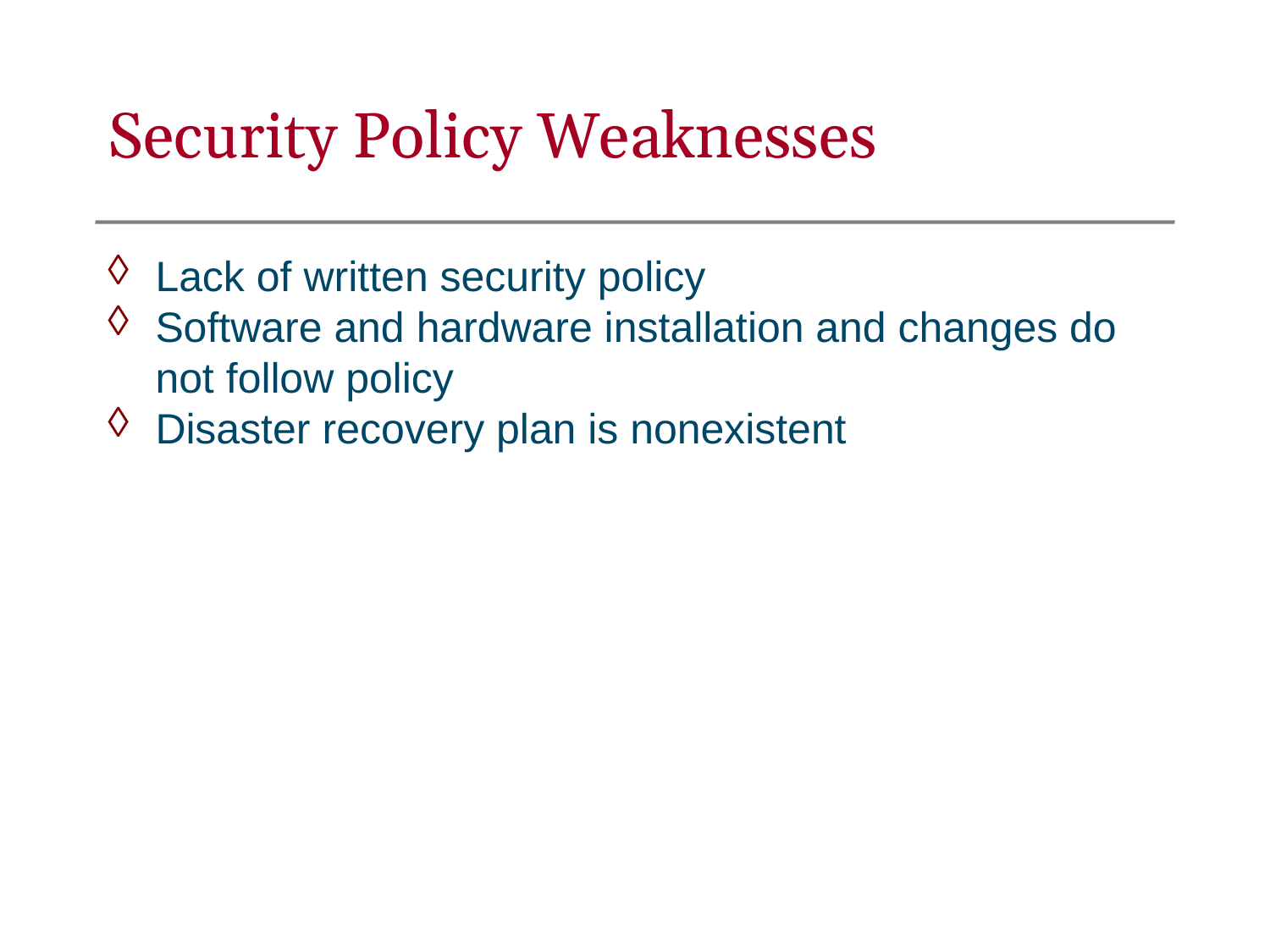

Security Policy Weaknesses
Lack of written security policy
Software and hardware installation and changes do not follow policy
Disaster recovery plan is nonexistent